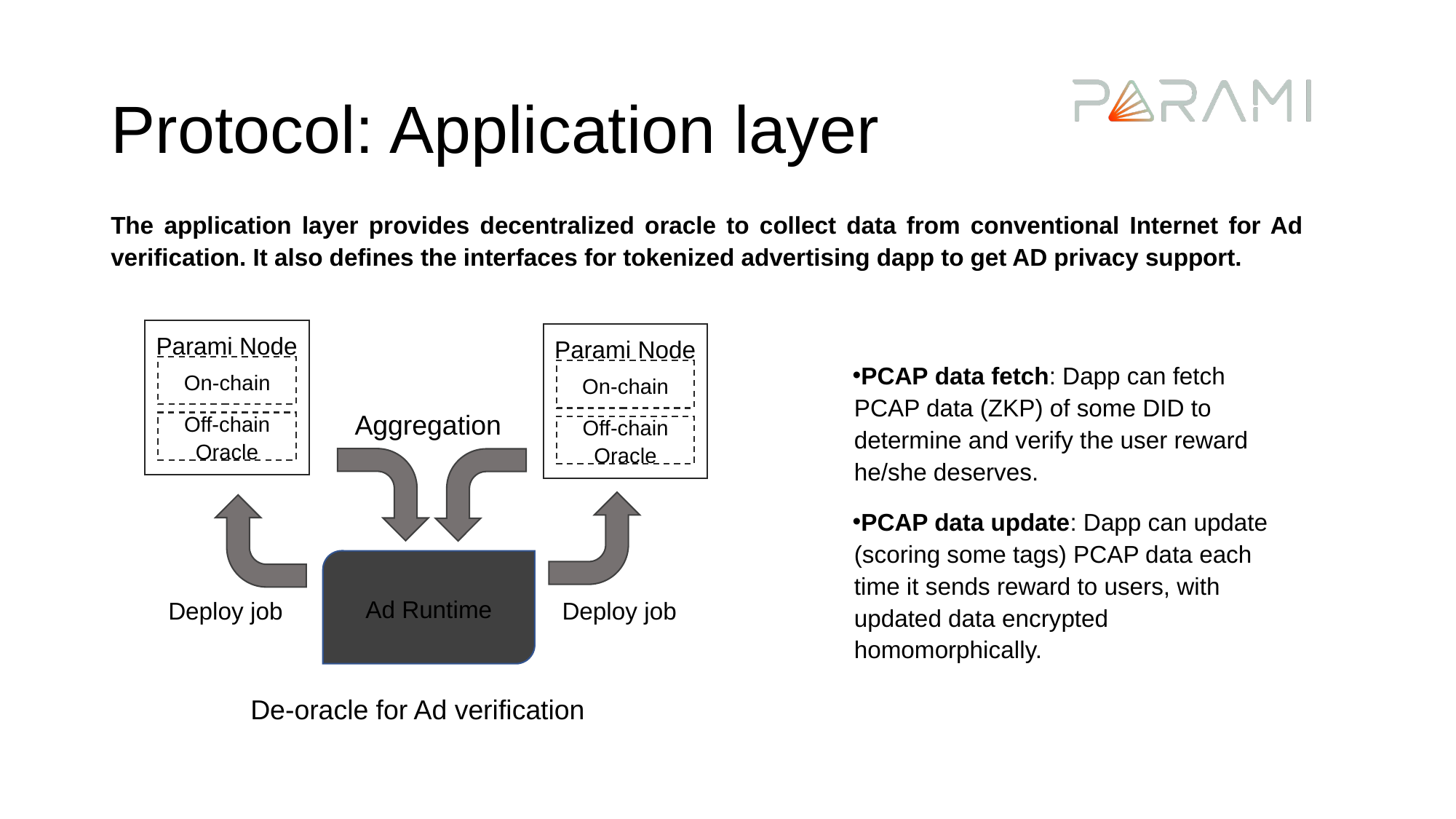

# Protocol: Application layer
The application layer provides decentralized oracle to collect data from conventional Internet for Ad verification. It also defines the interfaces for tokenized advertising dapp to get AD privacy support.

Parami Node
On-chain
Off-chain Oracle

Parami Node
On-chain
Off-chain Oracle
PCAP data fetch: Dapp can fetch PCAP data (ZKP) of some DID to determine and verify the user reward he/she deserves.
PCAP data update: Dapp can update (scoring some tags) PCAP data each time it sends reward to users, with updated data encrypted homomorphically.
Aggregation

Ad Runtime
Deploy job
Deploy job
De-oracle for Ad verification